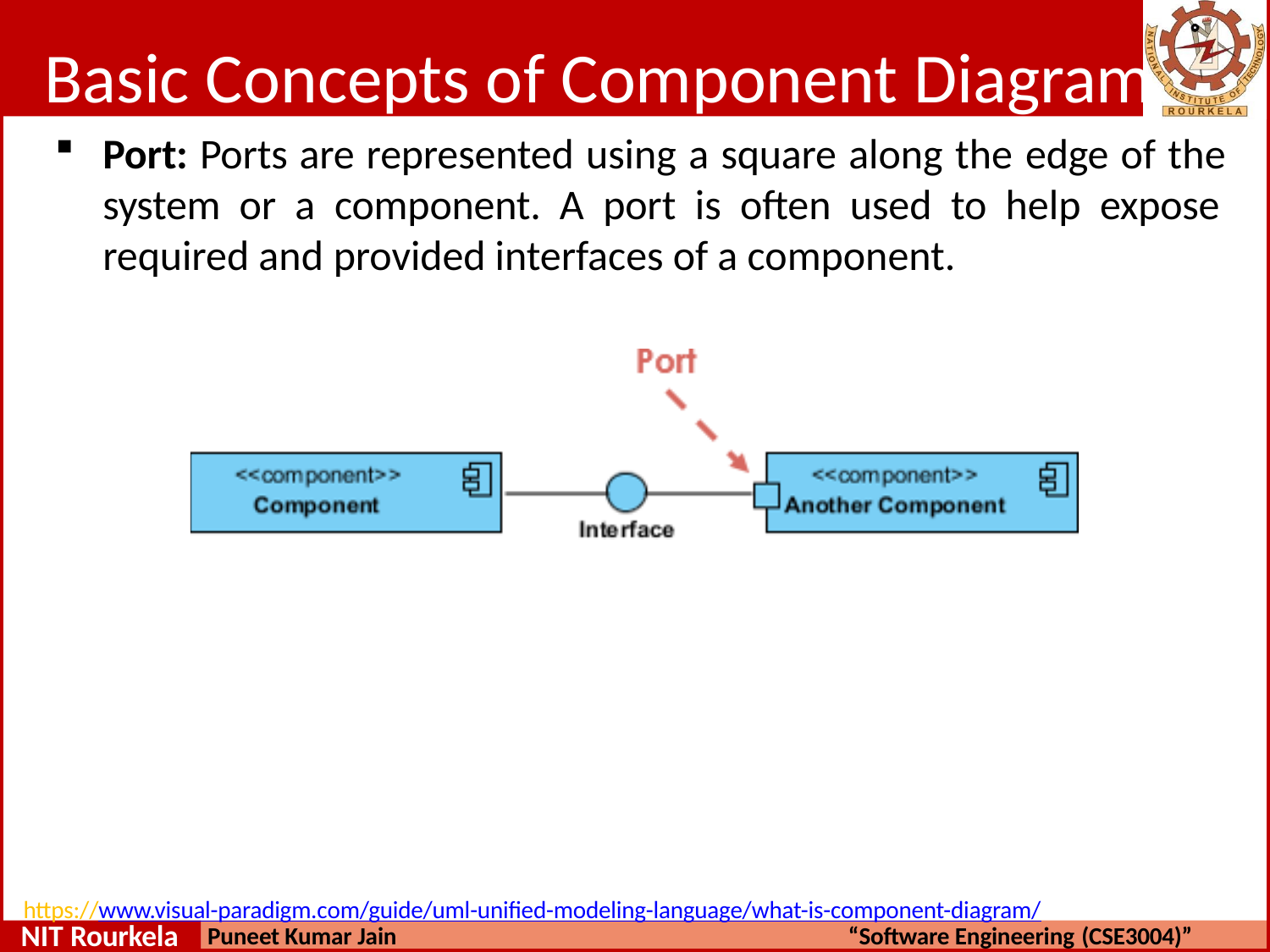

# Basic Concepts of Component Diagram
Port: Ports are represented using a square along the edge of the  system or a component. A port is often used to help expose  required and provided interfaces of a component.

https://www.visual-paradigm.com/guide/uml-unified-modeling-language/what-is-component-diagram/
NIT Rourkela
Puneet Kumar Jain
“Software Engineering (CSE3004)”